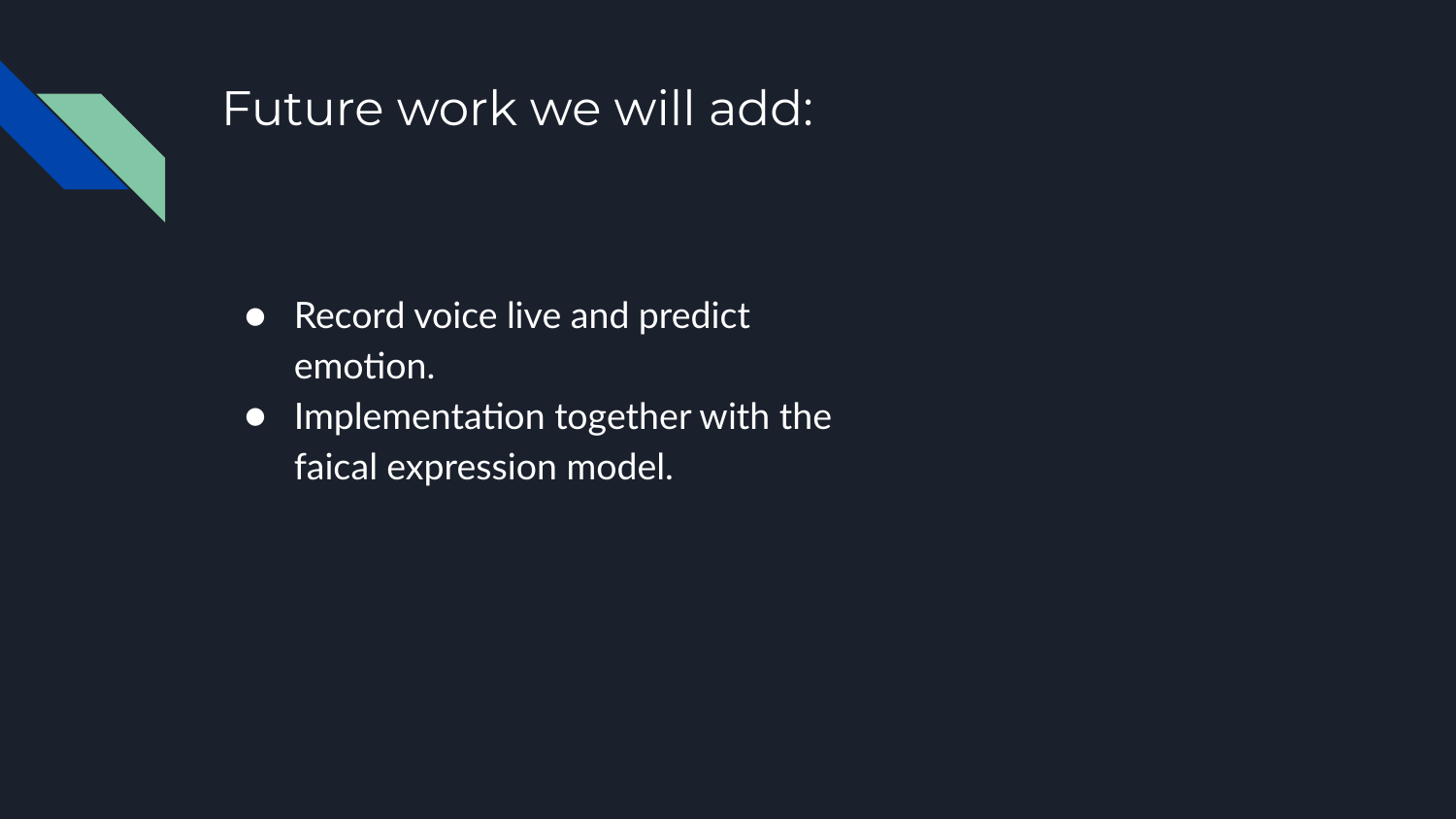

# Future work we will add:

Record voice live and predict emotion.
Implementation together with the faical expression model.